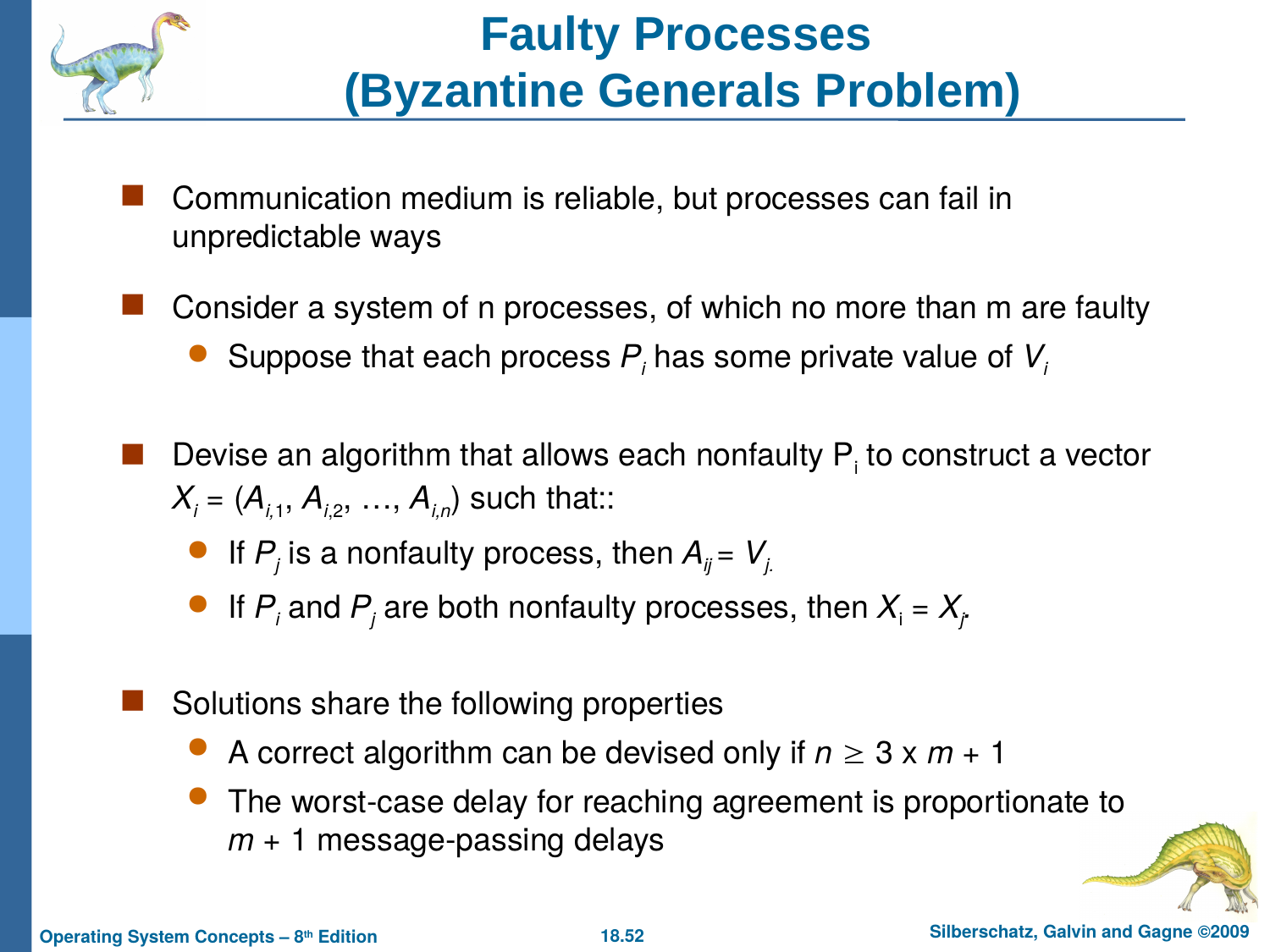

# Faulty Processes (Byzantine Generals Problem)
Communication medium is reliable, but processes can fail in unpredictable ways

Consider a system of n processes, of which no more than m are faulty
Suppose that each process Pi has some private value of Vi

Devise an algorithm that allows each nonfaulty Pi to construct a vector Xi = (Ai,1, Ai,2, …, Ai,n) such that::
If Pj is a nonfaulty process, then Aij = Vj.
If Pi and Pj are both nonfaulty processes, then Xi = Xj.

Solutions share the following properties
A correct algorithm can be devised only if n ≥ 3 x m + 1
The worst-case delay for reaching agreement is proportionate to m + 1 message-passing delays